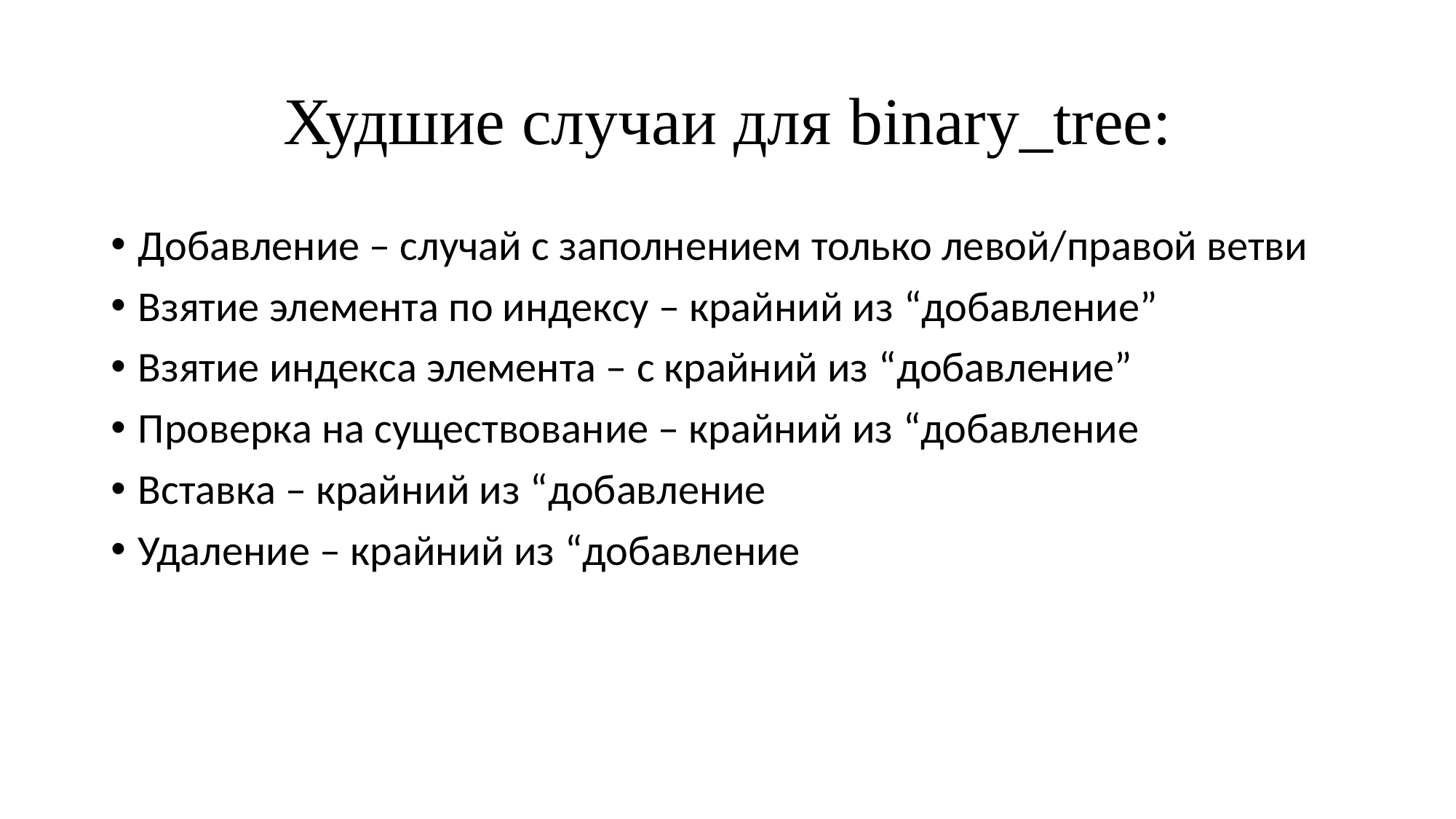

# Худшие случаи для binary_tree:
Добавление – случай с заполнением только левой/правой ветви
Взятие элемента по индексу – крайний из “добавление”
Взятие индекса элемента – с крайний из “добавление”
Проверка на существование – крайний из “добавление
Вставка – крайний из “добавление
Удаление – крайний из “добавление